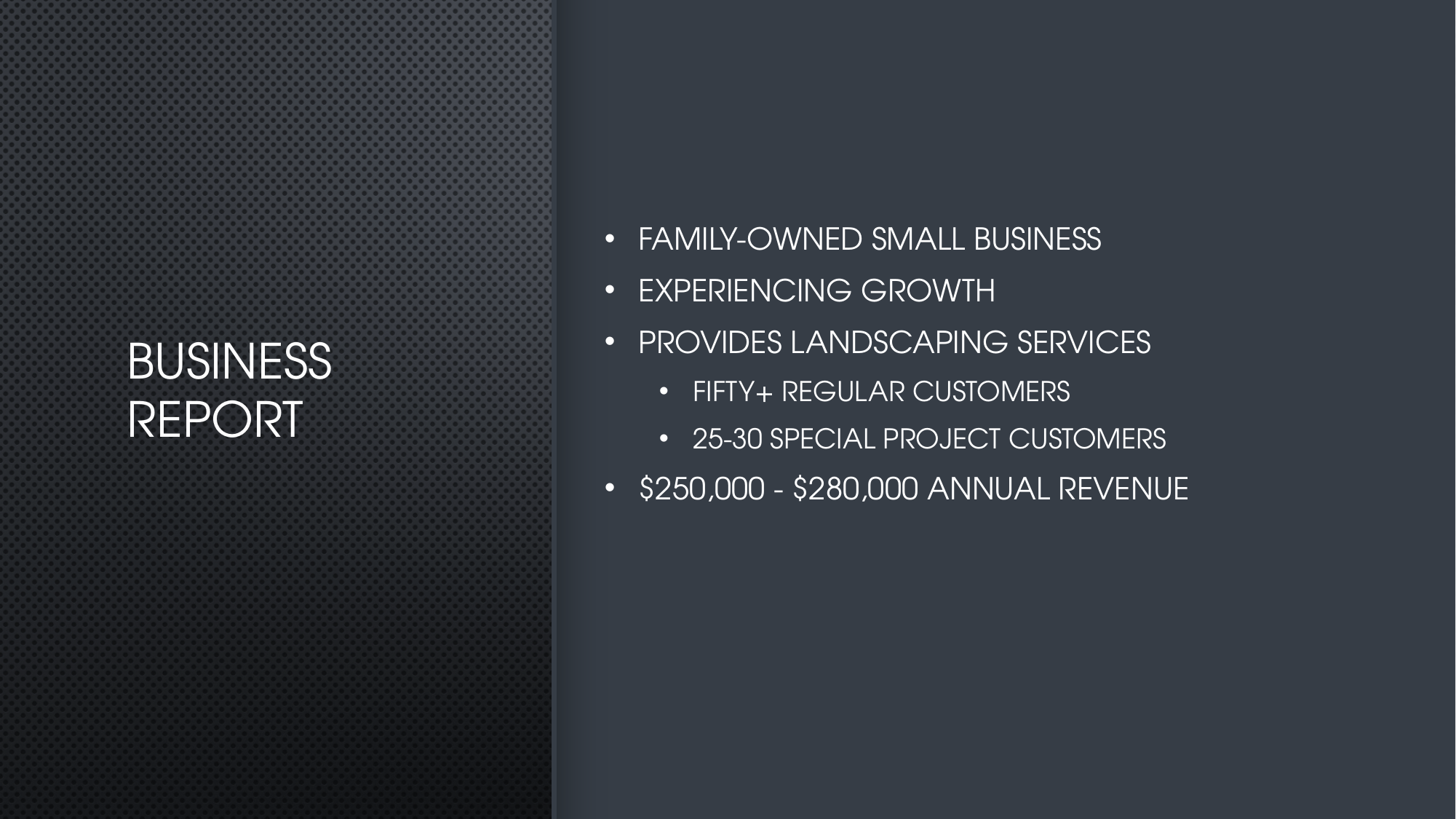

# Business Report
Family-Owned Small Business
Experiencing Growth
Provides Landscaping Services
Fifty+ Regular Customers
25-30 Special Project Customers
$250,000 - $280,000 Annual Revenue